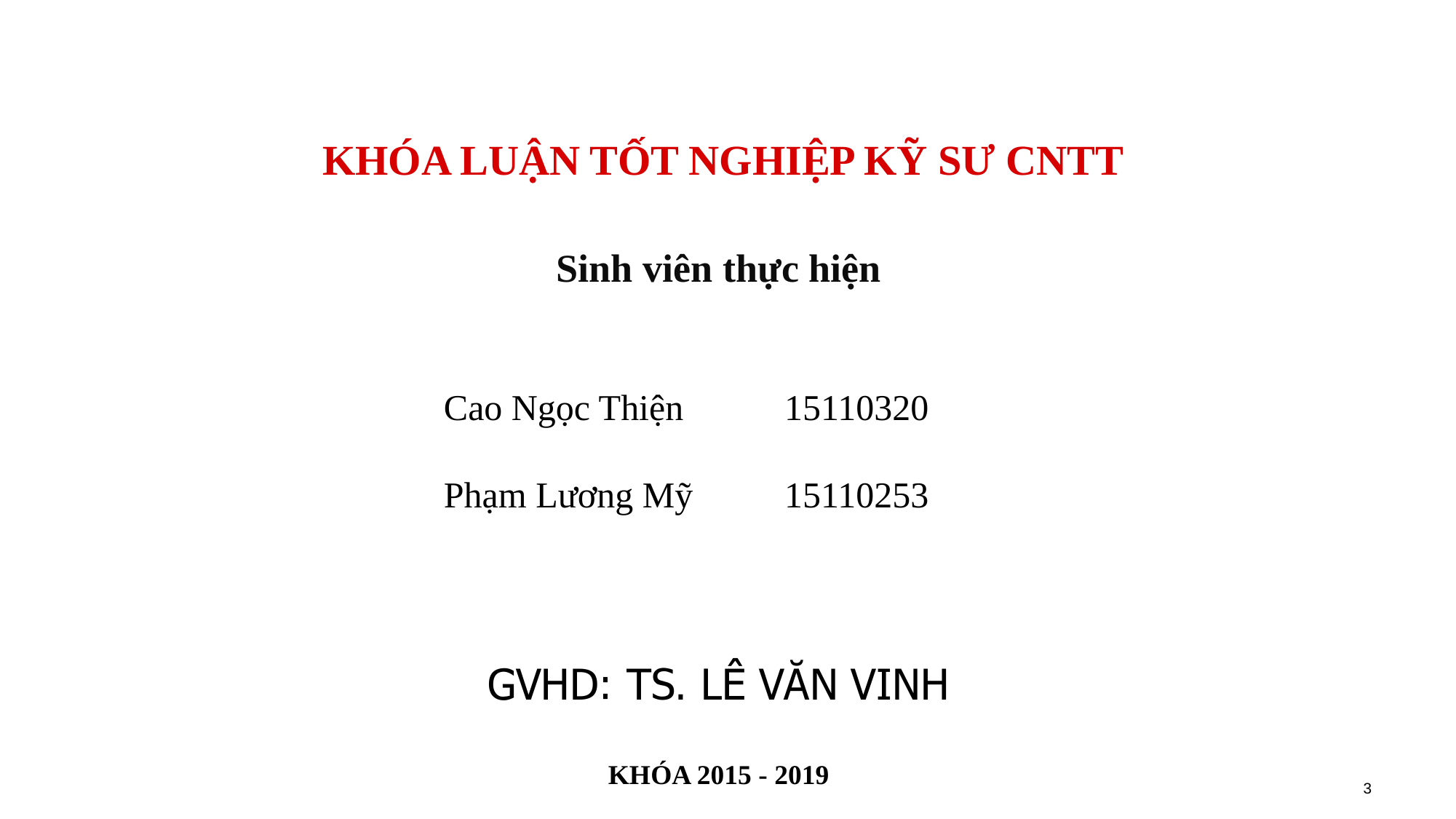

KHÓA LUẬN TỐT NGHIỆP KỸ SƯ CNTT
Sinh viên thực hiện
# Cao Ngọc Thiện	 Phạm Lương Mỹ 15110320 	 15110253
GVHD: TS. LÊ VĂN VINH
KHÓA 2015 - 2019
3